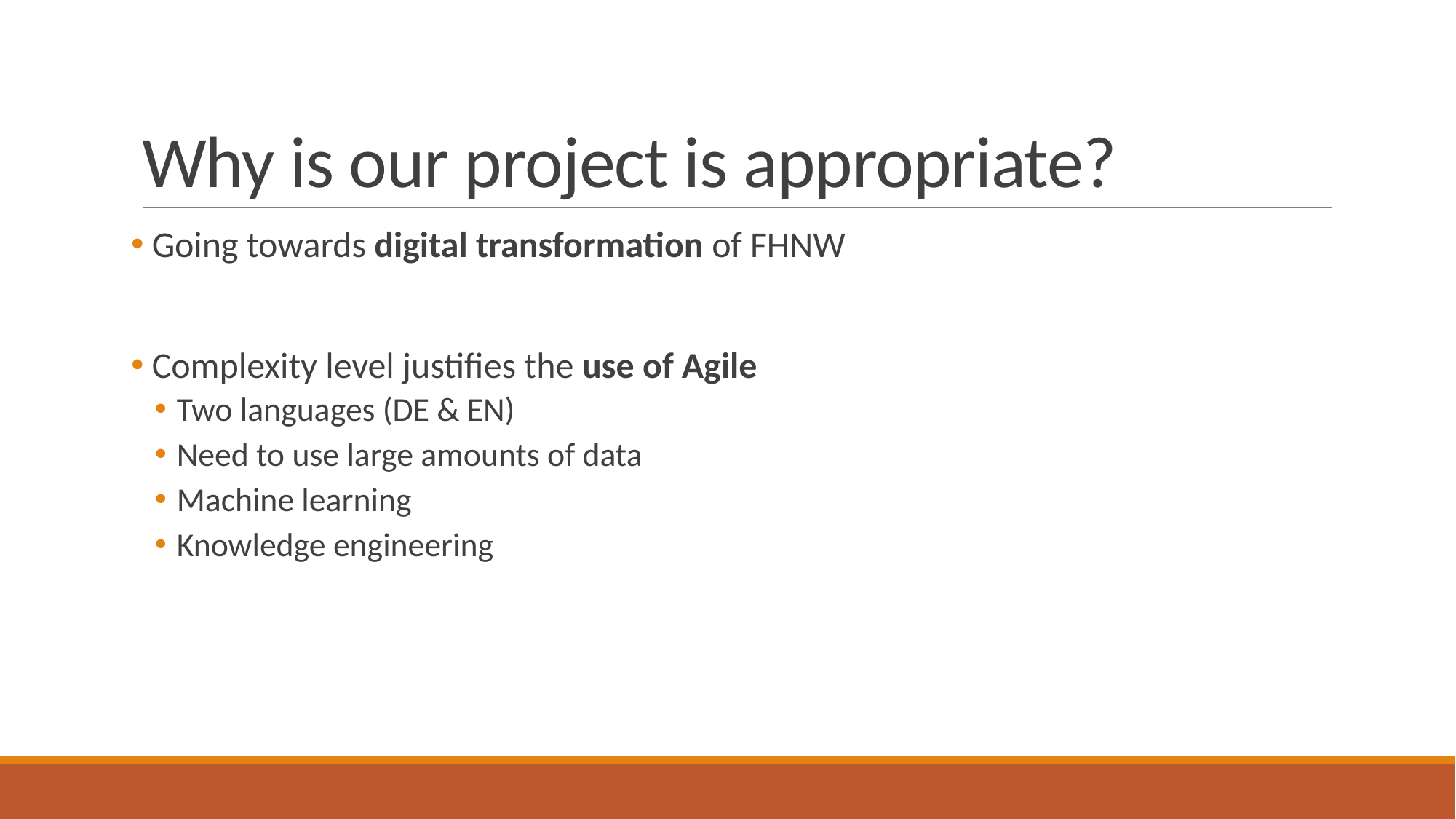

# Why is our project is appropriate?
 Going towards digital transformation of FHNW

 Complexity level justifies the use of Agile
Two languages (DE & EN)
Need to use large amounts of data
Machine learning
Knowledge engineering